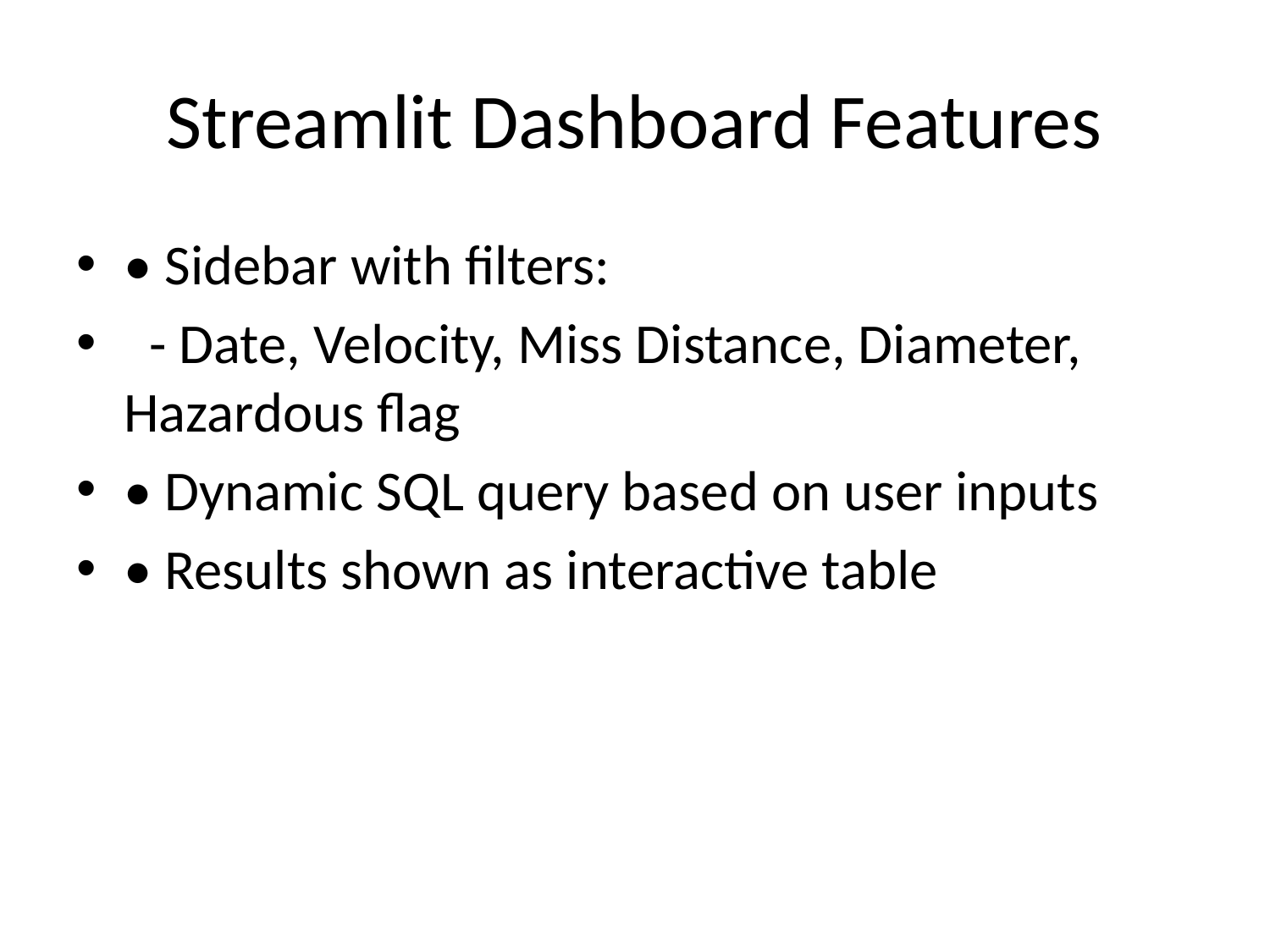

# Streamlit Dashboard Features
• Sidebar with filters:
  - Date, Velocity, Miss Distance, Diameter, Hazardous flag
• Dynamic SQL query based on user inputs
• Results shown as interactive table